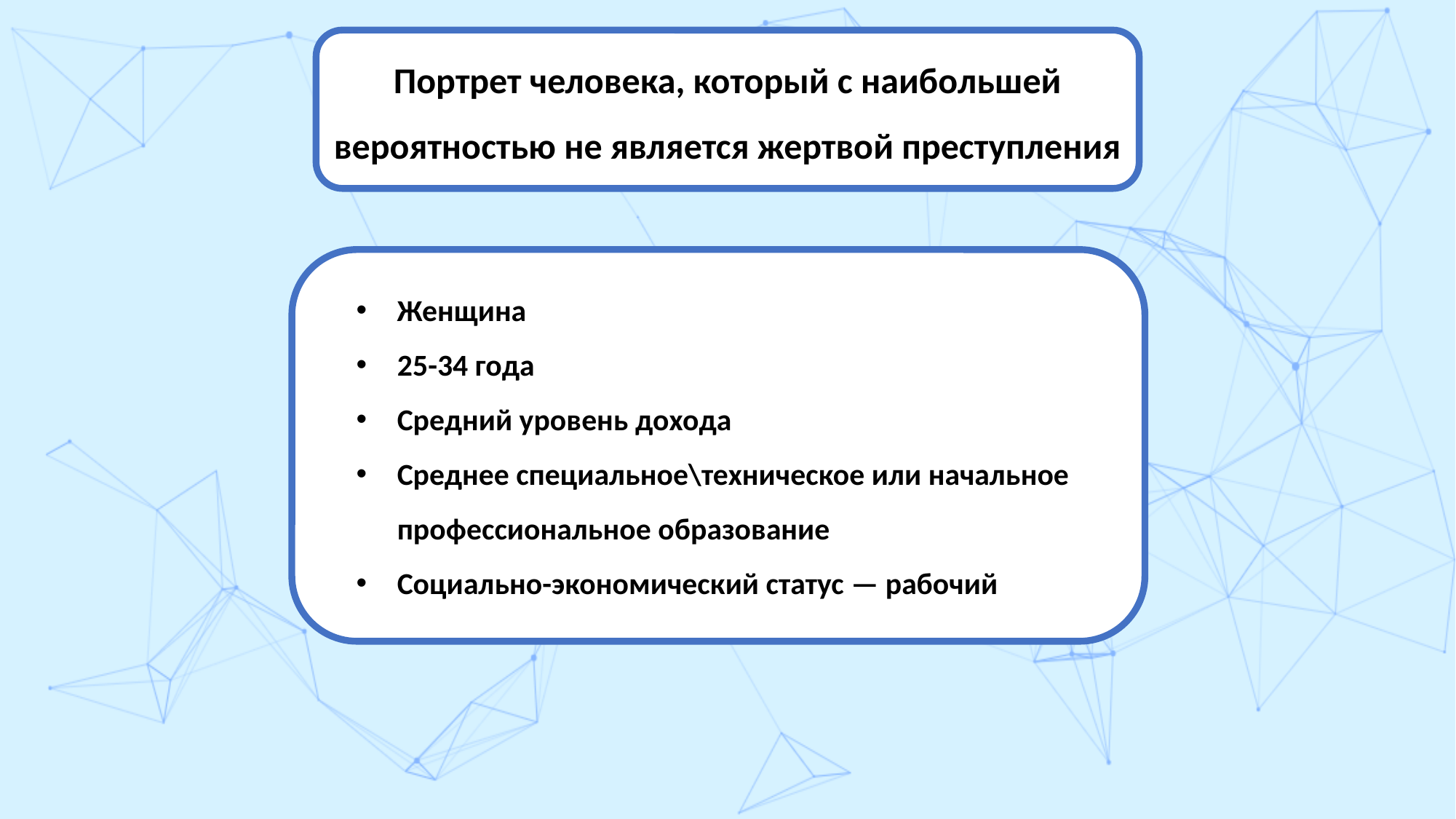

Портрет человека, который с наибольшей вероятностью не является жертвой преступления

Женщина
25-34 года
Средний уровень дохода
Среднее специальное\техническое или начальное профессиональное образование
Социально-экономический статус — рабочий